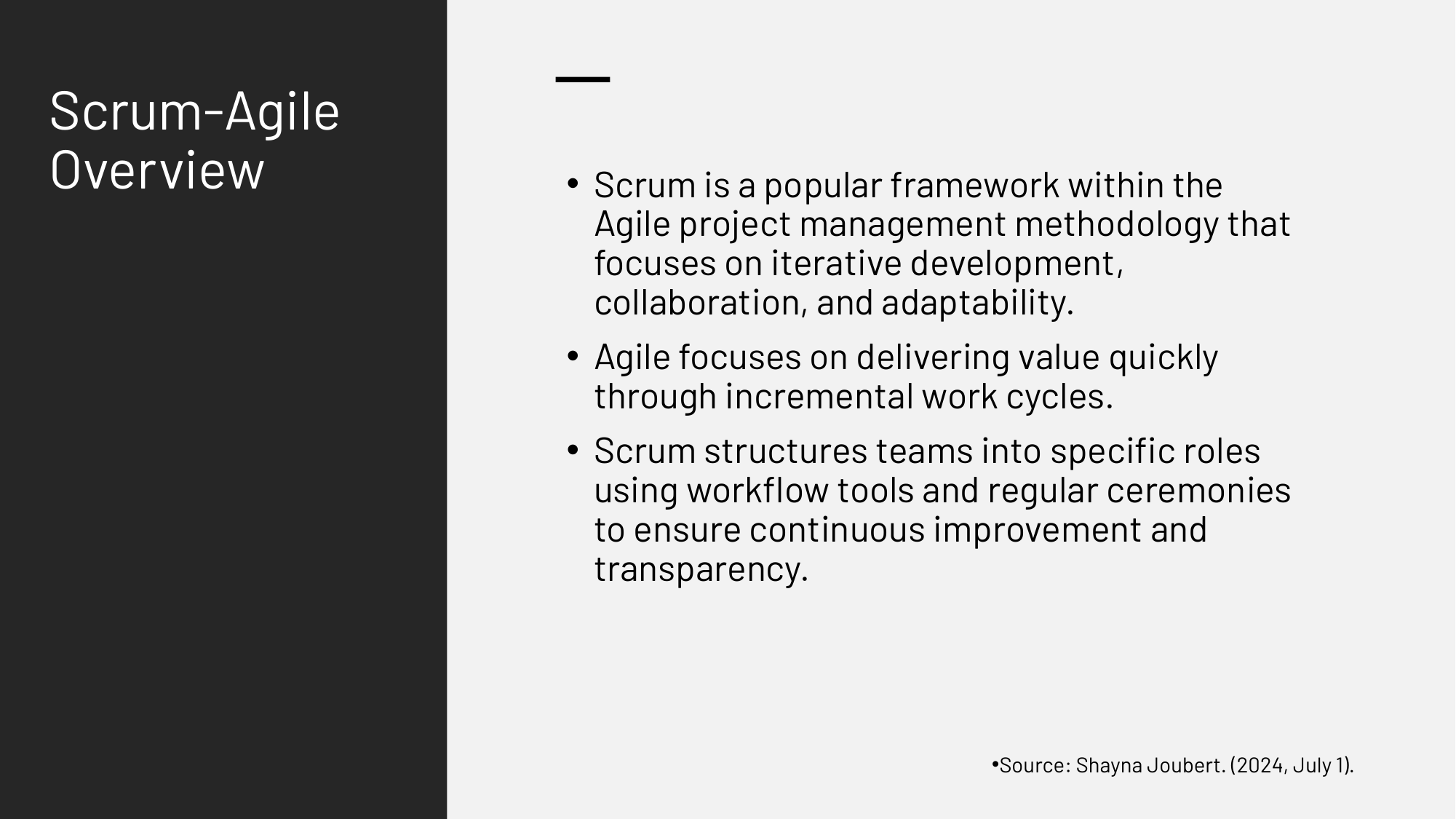

# Scrum-Agile Overview

Scrum is a popular framework within the Agile project management methodology that focuses on iterative development, collaboration, and adaptability.
Agile focuses on delivering value quickly through incremental work cycles.
Scrum structures teams into specific roles using workflow tools and regular ceremonies to ensure continuous improvement and transparency.
Source: Shayna Joubert. (2024, July 1).